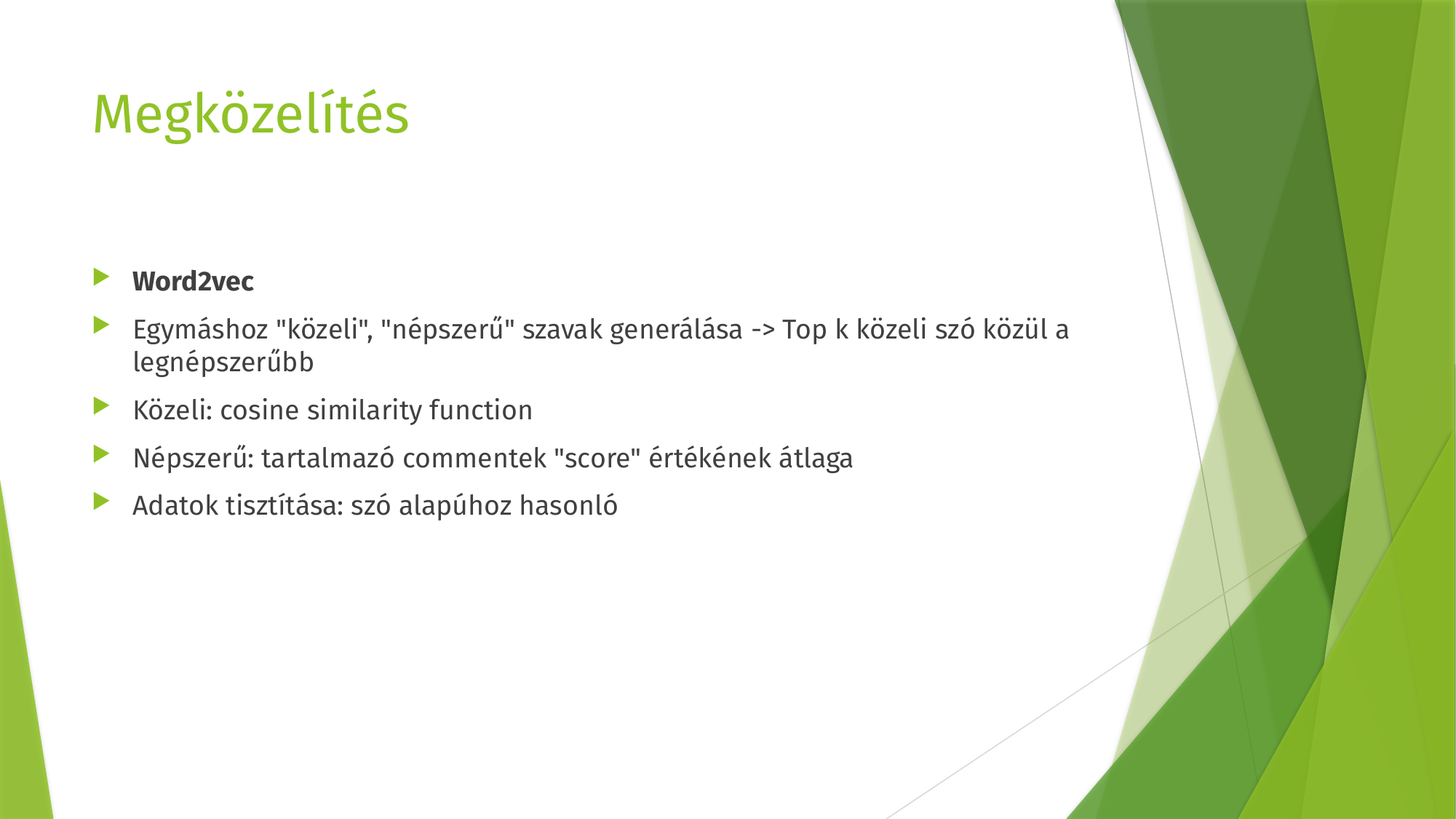

# Megközelítés
Word2vec
Egymáshoz "közeli", "népszerű" szavak generálása -> Top k közeli szó közül a legnépszerűbb
Közeli: cosine similarity function
Népszerű: tartalmazó commentek "score" értékének átlaga
Adatok tisztítása: szó alapúhoz hasonló